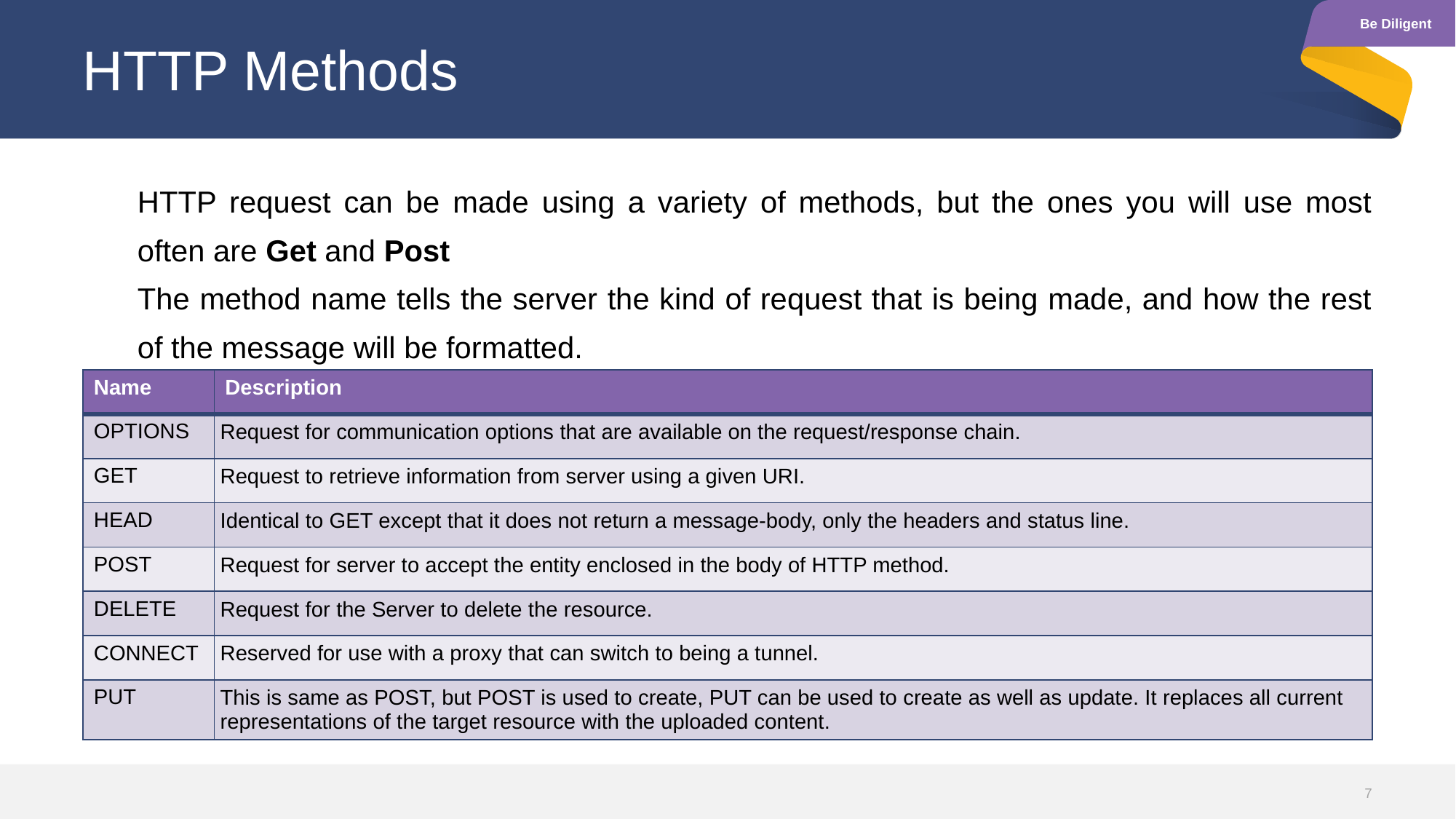

# HTTP Methods
HTTP request can be made using a variety of methods, but the ones you will use most often are Get and Post
The method name tells the server the kind of request that is being made, and how the rest of the message will be formatted.
| Name | Description |
| --- | --- |
| OPTIONS | Request for communication options that are available on the request/response chain. |
| GET | Request to retrieve information from server using a given URI. |
| HEAD | Identical to GET except that it does not return a message-body, only the headers and status line. |
| POST | Request for server to accept the entity enclosed in the body of HTTP method. |
| DELETE | Request for the Server to delete the resource. |
| CONNECT | Reserved for use with a proxy that can switch to being a tunnel. |
| PUT | This is same as POST, but POST is used to create, PUT can be used to create as well as update. It replaces all current representations of the target resource with the uploaded content. |
7